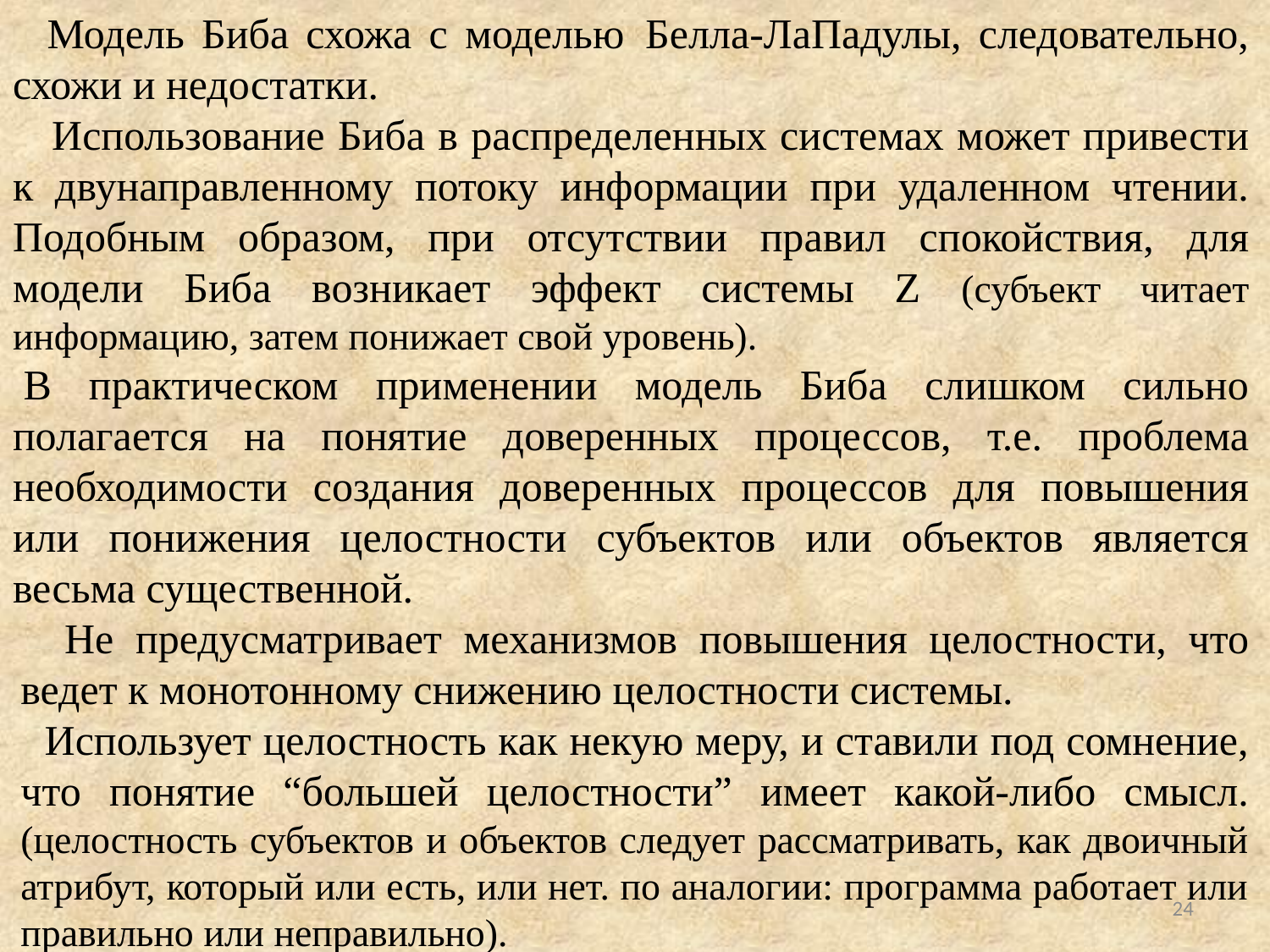

Модель Биба схожа с моделью  Белла-ЛаПадулы, следовательно, схожи и недостатки.
   Использование Биба в распределенных системах может привести к двунаправленному потоку информации при удаленном чтении. Подобным образом, при отсутствии правил спокойствия, для модели Биба возникает эффект системы Z (субъект читает информацию, затем понижает свой уровень).
 В практическом применении модель Биба слишком сильно полагается на понятие доверенных процессов, т.е. проблема необходимости создания доверенных процессов для повышения или понижения целостности субъектов или объектов является весьма существенной.
  Не предусматривает механизмов повышения целостности, что ведет к монотонному снижению целостности системы.
  Использует целостность как некую меру, и ставили под сомнение, что понятие “большей целостности” имеет какой-либо смысл. (целостность субъектов и объектов следует рассматривать, как двоичный атрибут, который или есть, или нет. по аналогии: программа работает или правильно или неправильно).
24